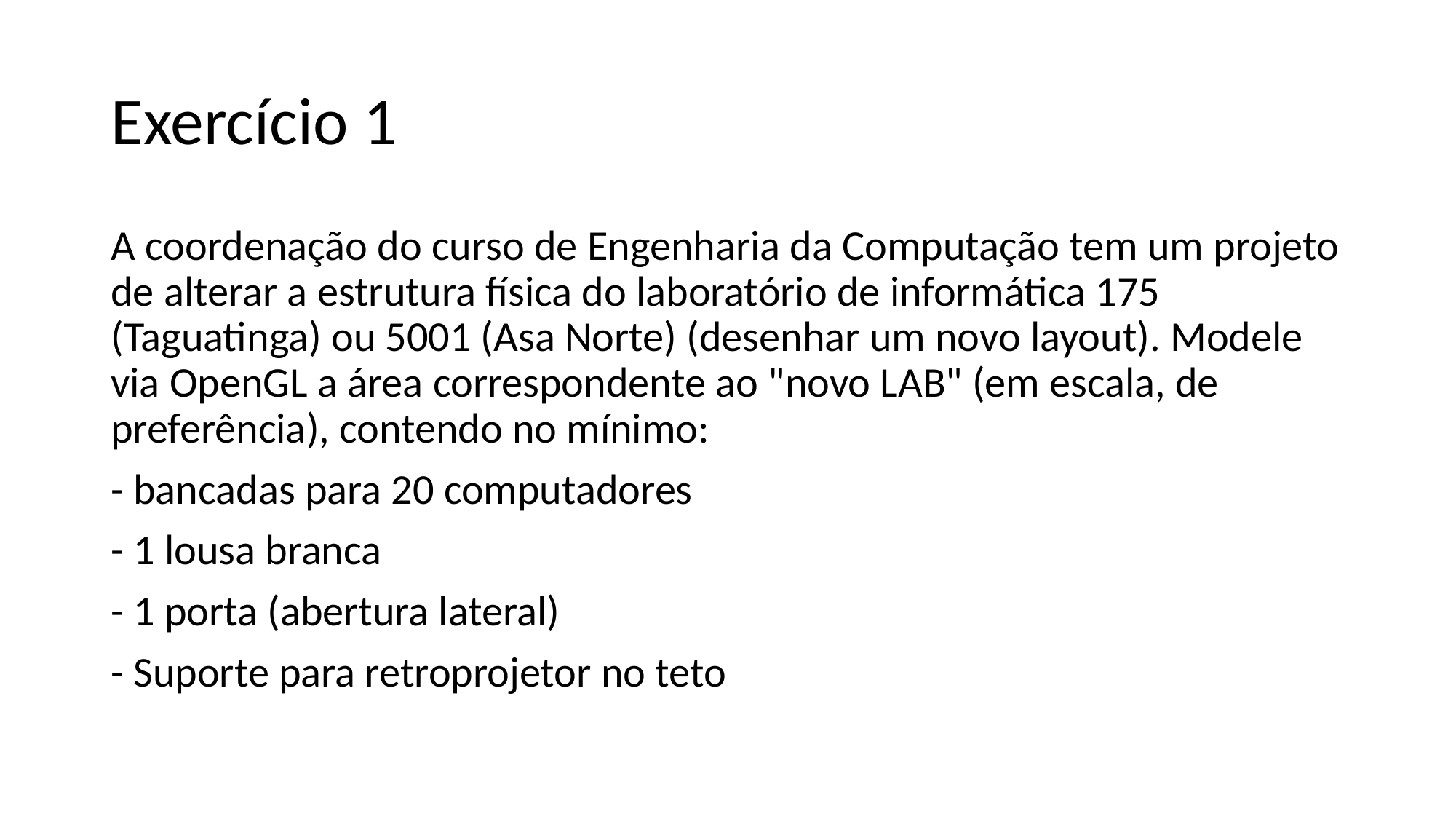

# Exercício 1
A coordenação do curso de Engenharia da Computação tem um projeto de alterar a estrutura física do laboratório de informática 175 (Taguatinga) ou 5001 (Asa Norte) (desenhar um novo layout). Modele via OpenGL a área correspondente ao "novo LAB" (em escala, de preferência), contendo no mínimo:
- bancadas para 20 computadores
- 1 lousa branca
- 1 porta (abertura lateral)
- Suporte para retroprojetor no teto